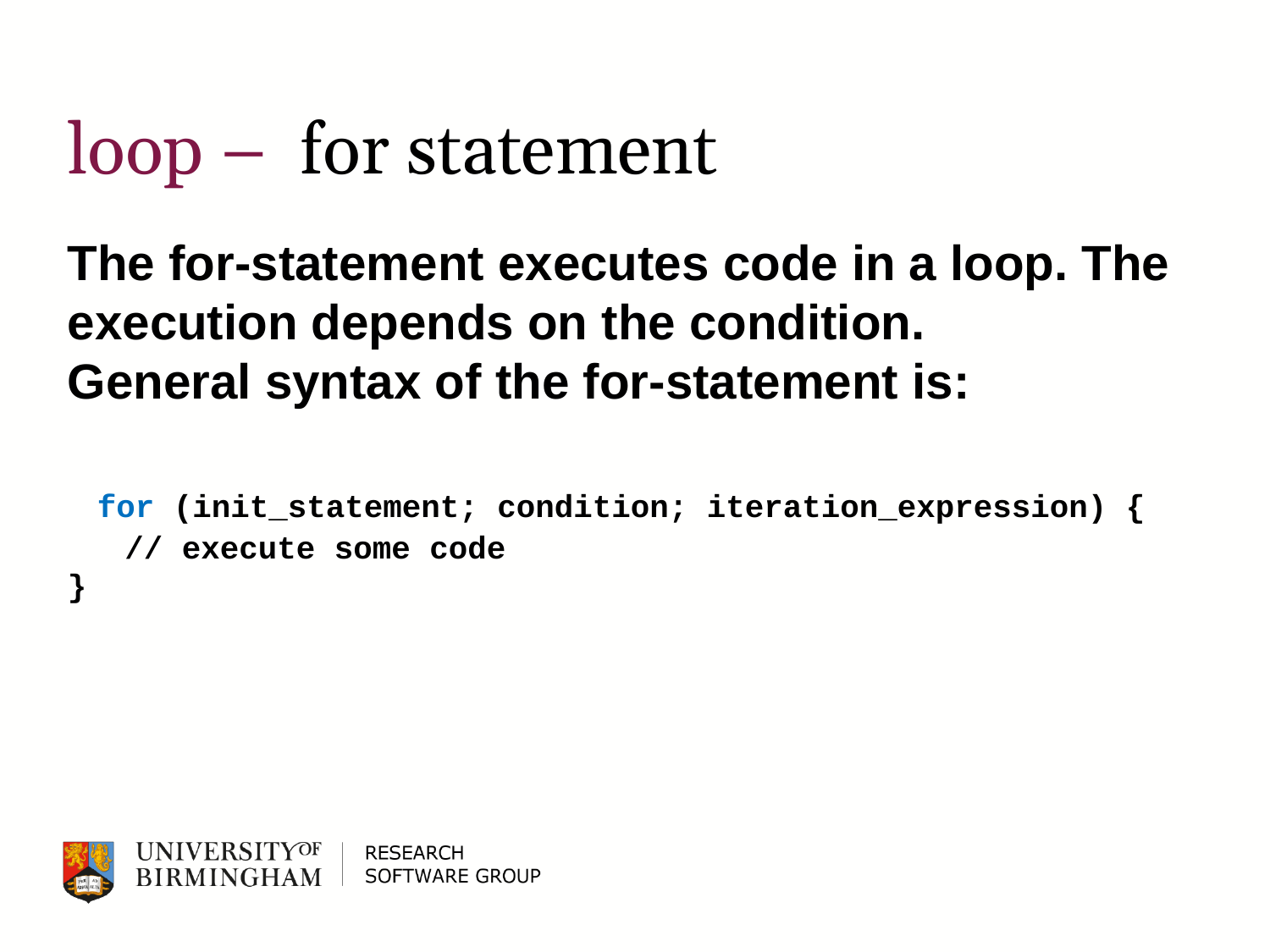

# loop –  for statement
The for-statement executes code in a loop. The execution depends on the condition.
General syntax of the for-statement is:

 for (init_statement; condition; iteration_expression) {
   // execute some code
}